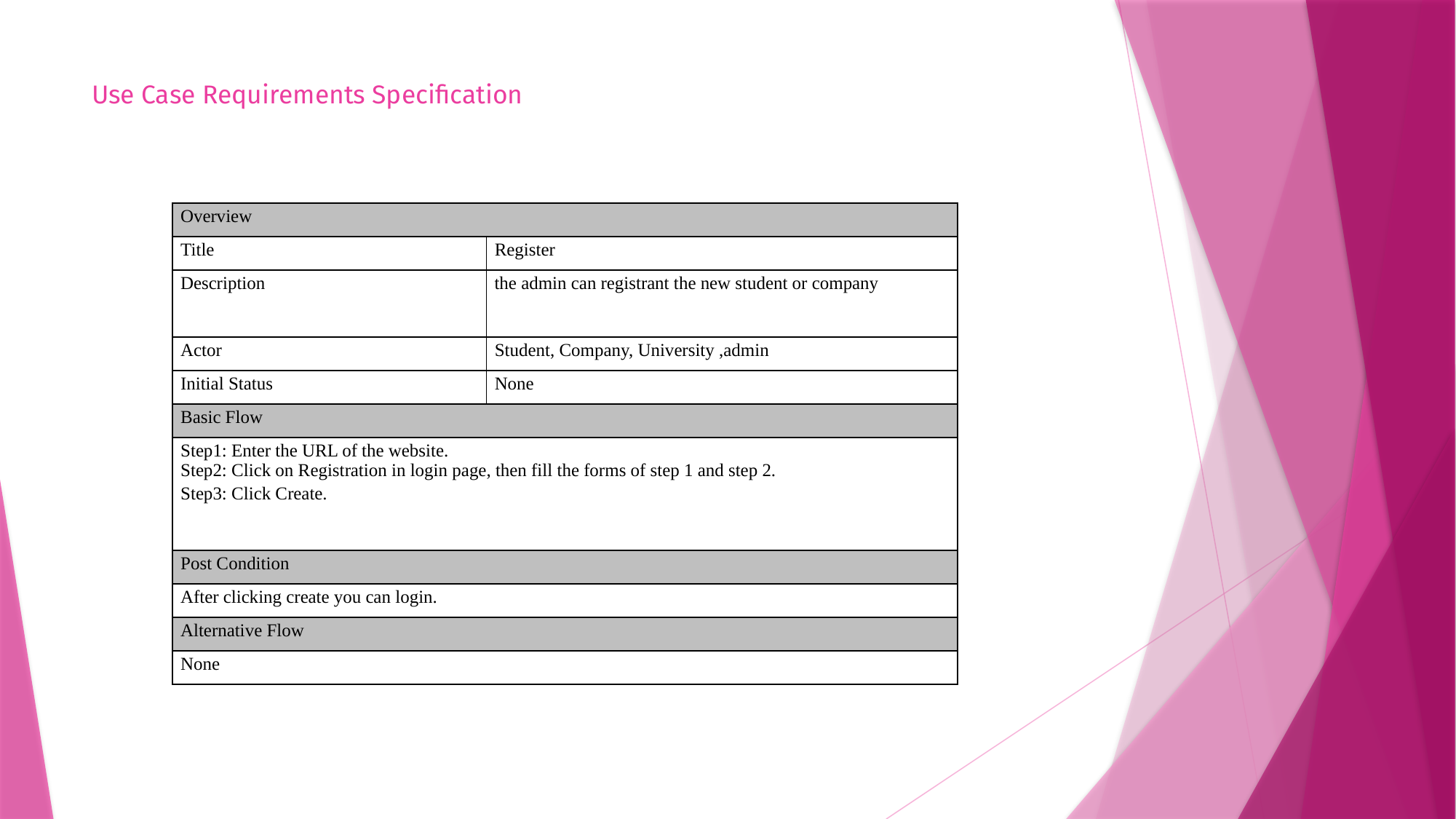

# Use Case Requirements Specification
| Overview |  |
| --- | --- |
| Title | Register |
| Description | the admin can registrant the new student or company |
| Actor | Student, Company, University ,admin |
| Initial Status | None |
| Basic Flow |  |
| Step1: Enter the URL of the website. Step2: Click on Registration in login page, then fill the forms of step 1 and step 2. Step3: Click Create. |  |
| Post Condition |  |
| After clicking create you can login. |  |
| Alternative Flow |  |
| None |  |